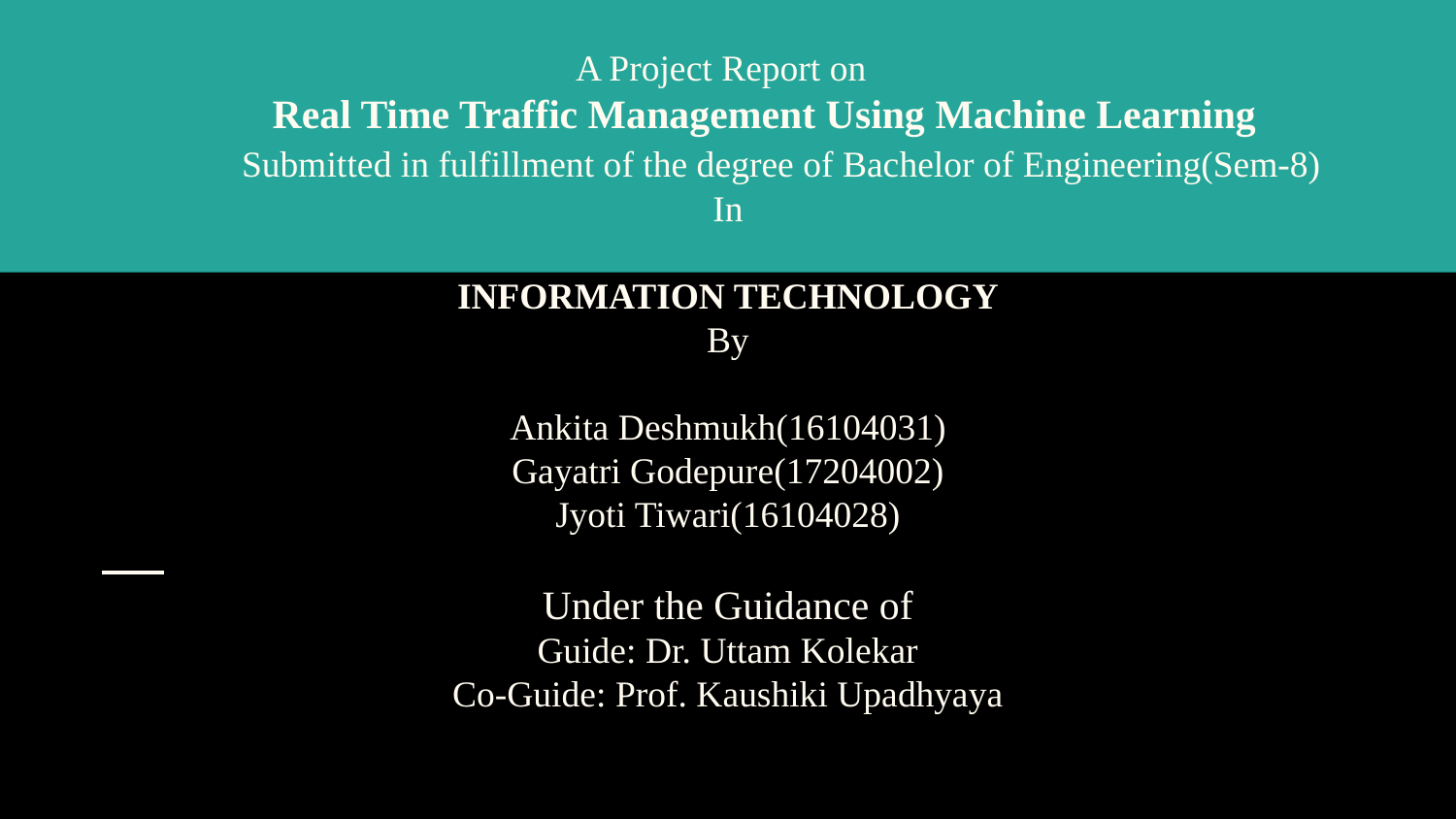

# A Project Report on Real Time Traffic Management Using Machine Learning Submitted in fulfillment of the degree of Bachelor of Engineering(Sem-8)
In
INFORMATION TECHNOLOGY
By
Ankita Deshmukh(16104031)
Gayatri Godepure(17204002)
Jyoti Tiwari(16104028)

Under the Guidance of
Guide: Dr. Uttam Kolekar
Co-Guide: Prof. Kaushiki Upadhyaya